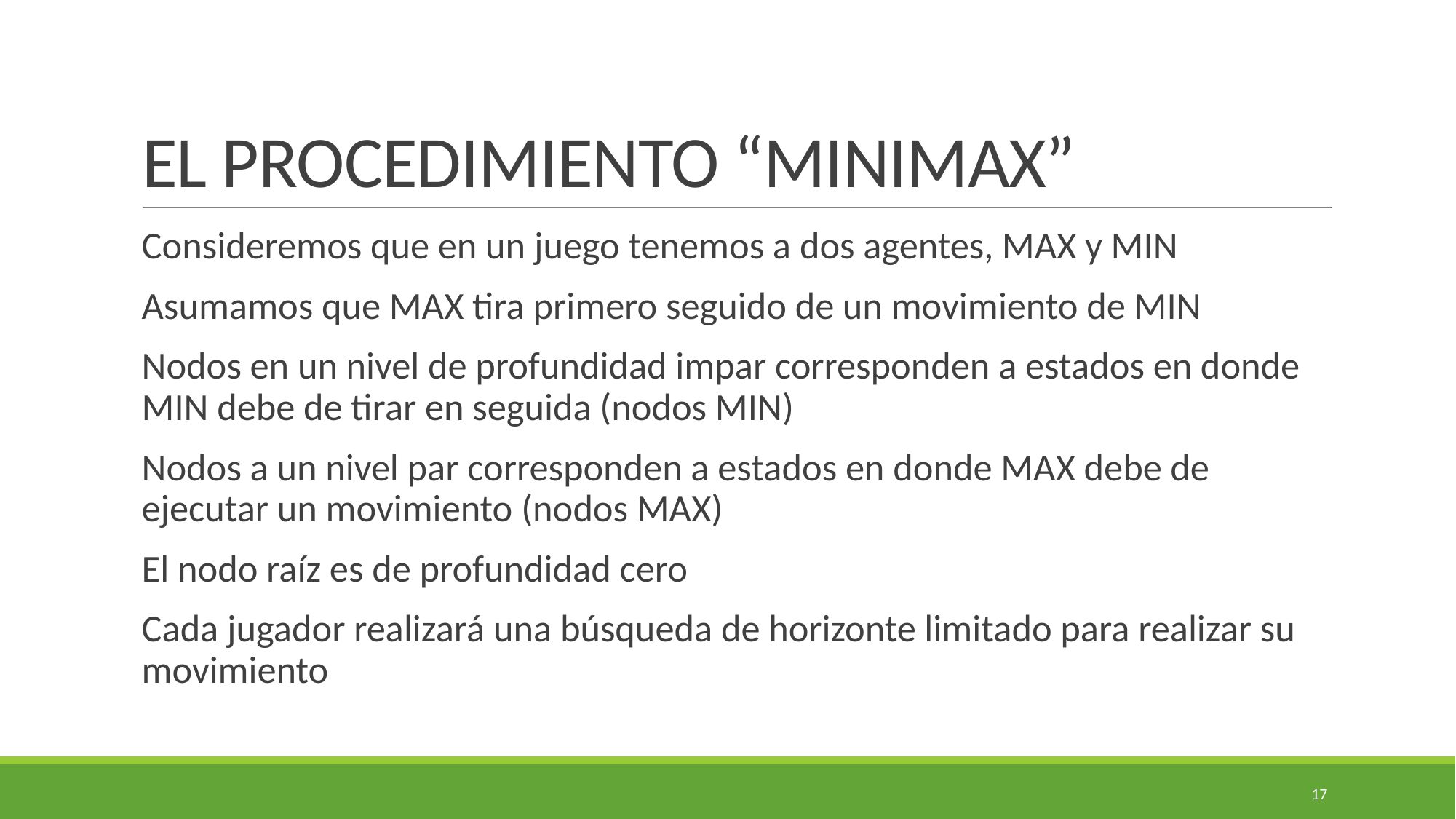

# EL PROCEDIMIENTO “MINIMAX”
Consideremos que en un juego tenemos a dos agentes, MAX y MIN
Asumamos que MAX tira primero seguido de un movimiento de MIN
Nodos en un nivel de profundidad impar corresponden a estados en donde MIN debe de tirar en seguida (nodos MIN)
Nodos a un nivel par corresponden a estados en donde MAX debe de ejecutar un movimiento (nodos MAX)
El nodo raíz es de profundidad cero
Cada jugador realizará una búsqueda de horizonte limitado para realizar su movimiento
17